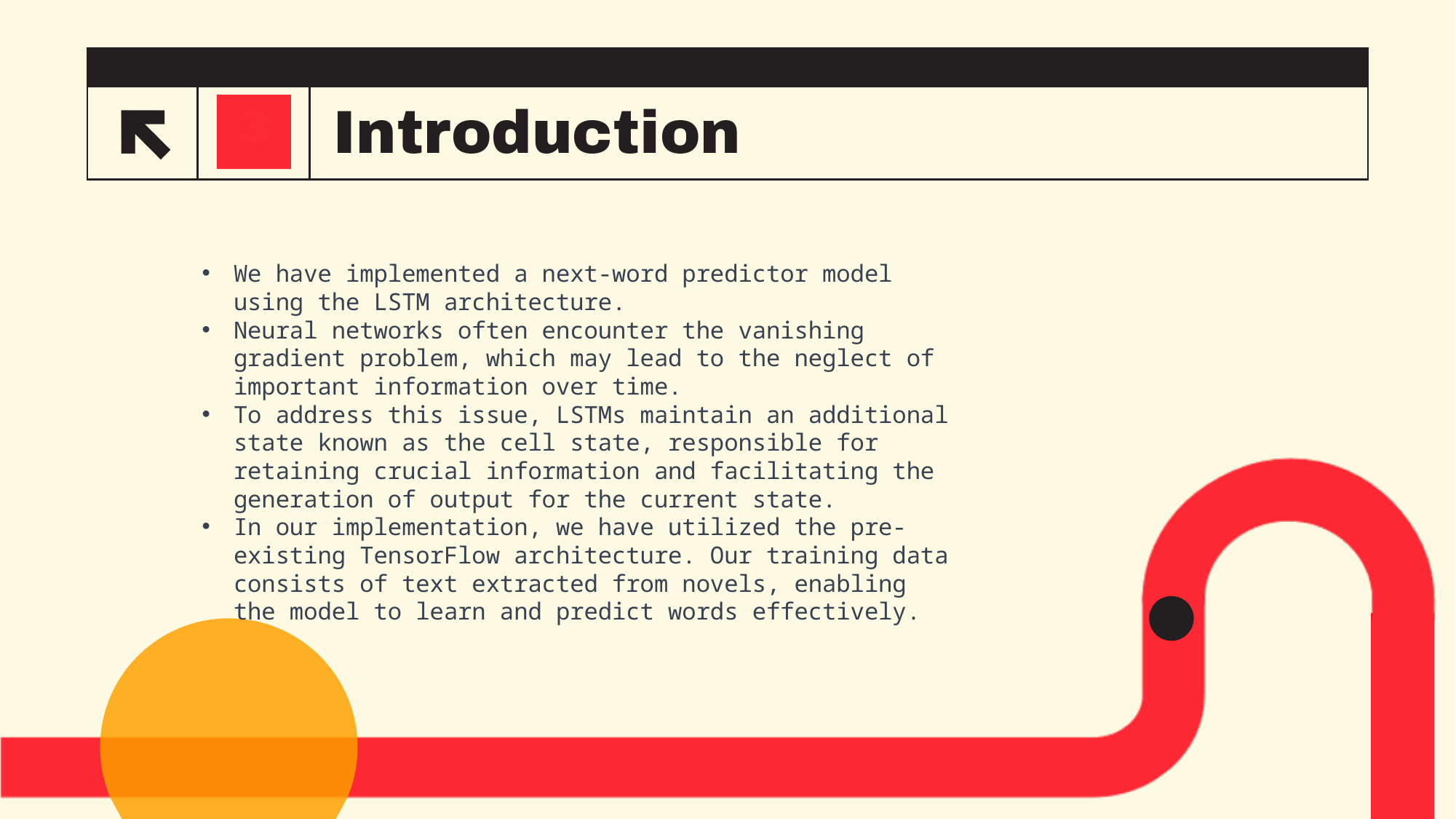

# Introduction
3
2
We have implemented a next-word predictor model using the LSTM architecture.
Neural networks often encounter the vanishing gradient problem, which may lead to the neglect of important information over time.
To address this issue, LSTMs maintain an additional state known as the cell state, responsible for retaining crucial information and facilitating the generation of output for the current state.
In our implementation, we have utilized the pre-existing TensorFlow architecture. Our training data consists of text extracted from novels, enabling the model to learn and predict words effectively.